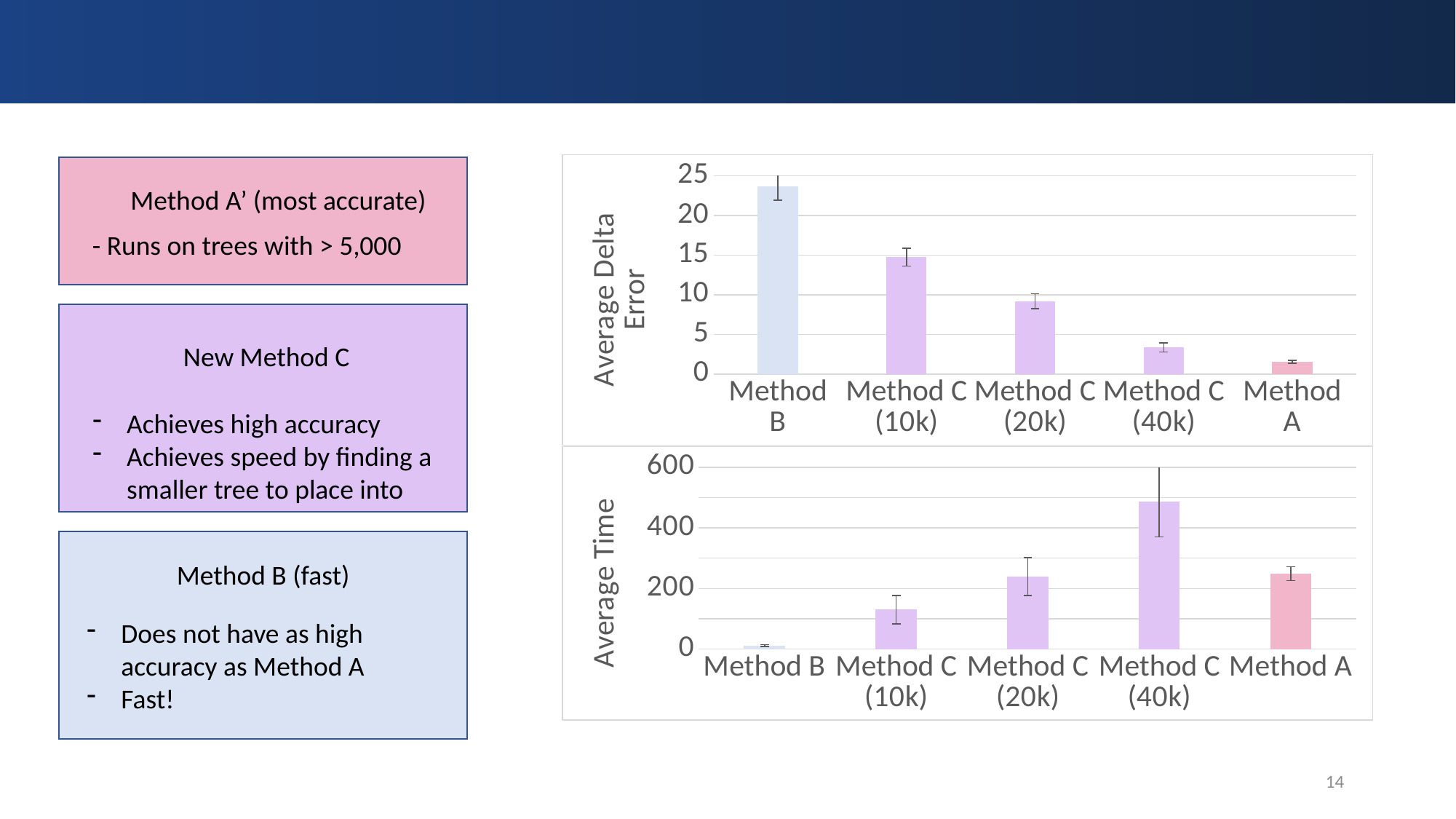

### Chart

| Category |  |
|---|---|
| Method B | 23.61 |
| Method C (10k) | 14.735 |
| Method C (20k) | 9.165 |
| Method C (40k) | 3.34 |
| Method A | 1.535 |
Method A’ (most accurate)

- Runs on trees with > 5,000

New Method C
Achieves high accuracy
Achieves speed by finding a smaller tree to place into

### Chart

| Category |  |
|---|---|
| Method B | 11.31 |
| Method C (10k) | 130.1 |
| Method C (20k) | 239.565 |
| Method C (40k) | 486.89 |
| Method A | 248.495 |
Method B (fast)

Does not have as high accuracy as Method A
Fast!
14